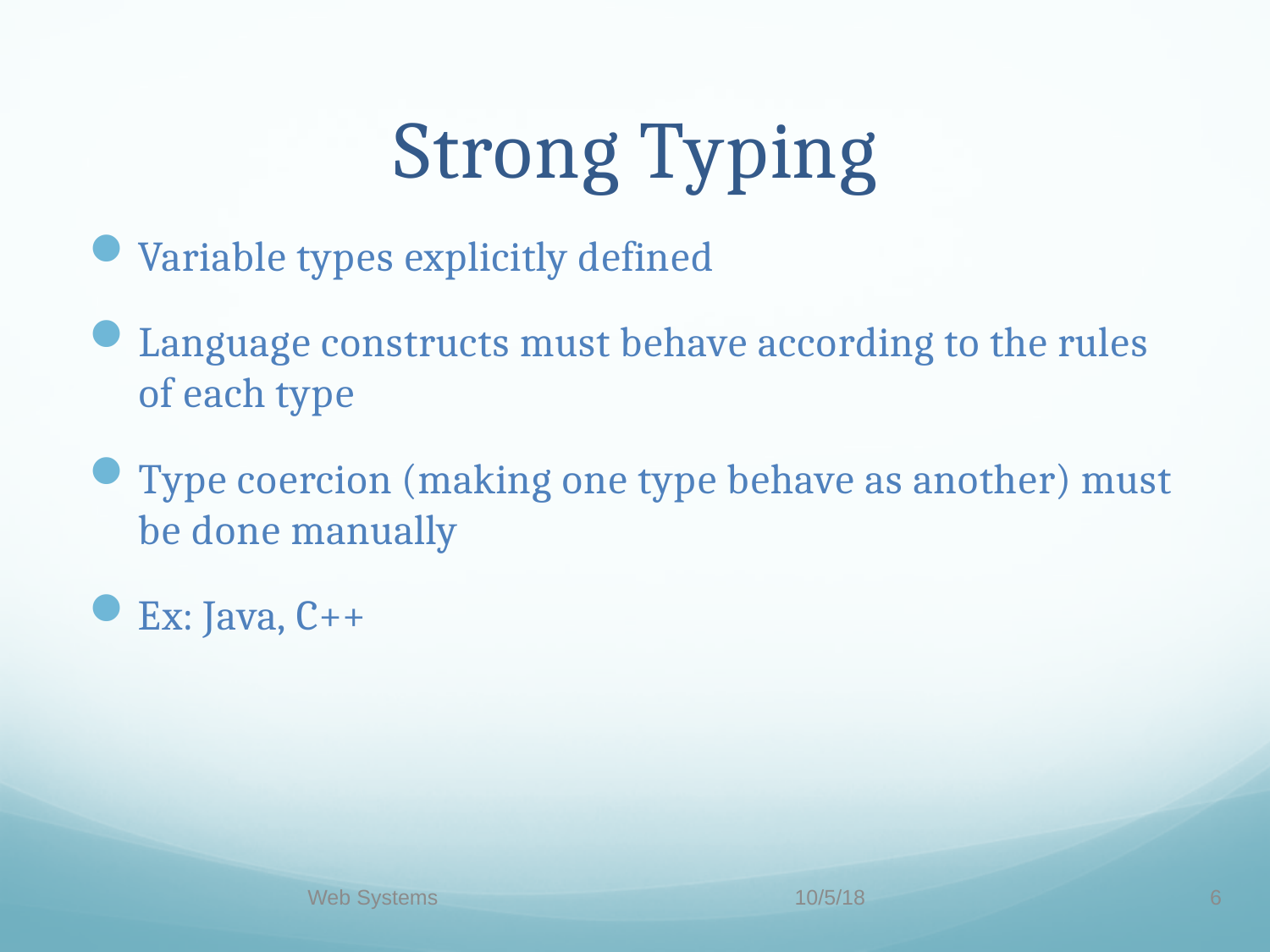

# Strong Typing
Variable types explicitly defined
Language constructs must behave according to the rules of each type
Type coercion (making one type behave as another) must be done manually
Ex: Java, C++
Web Systems
10/5/18
6